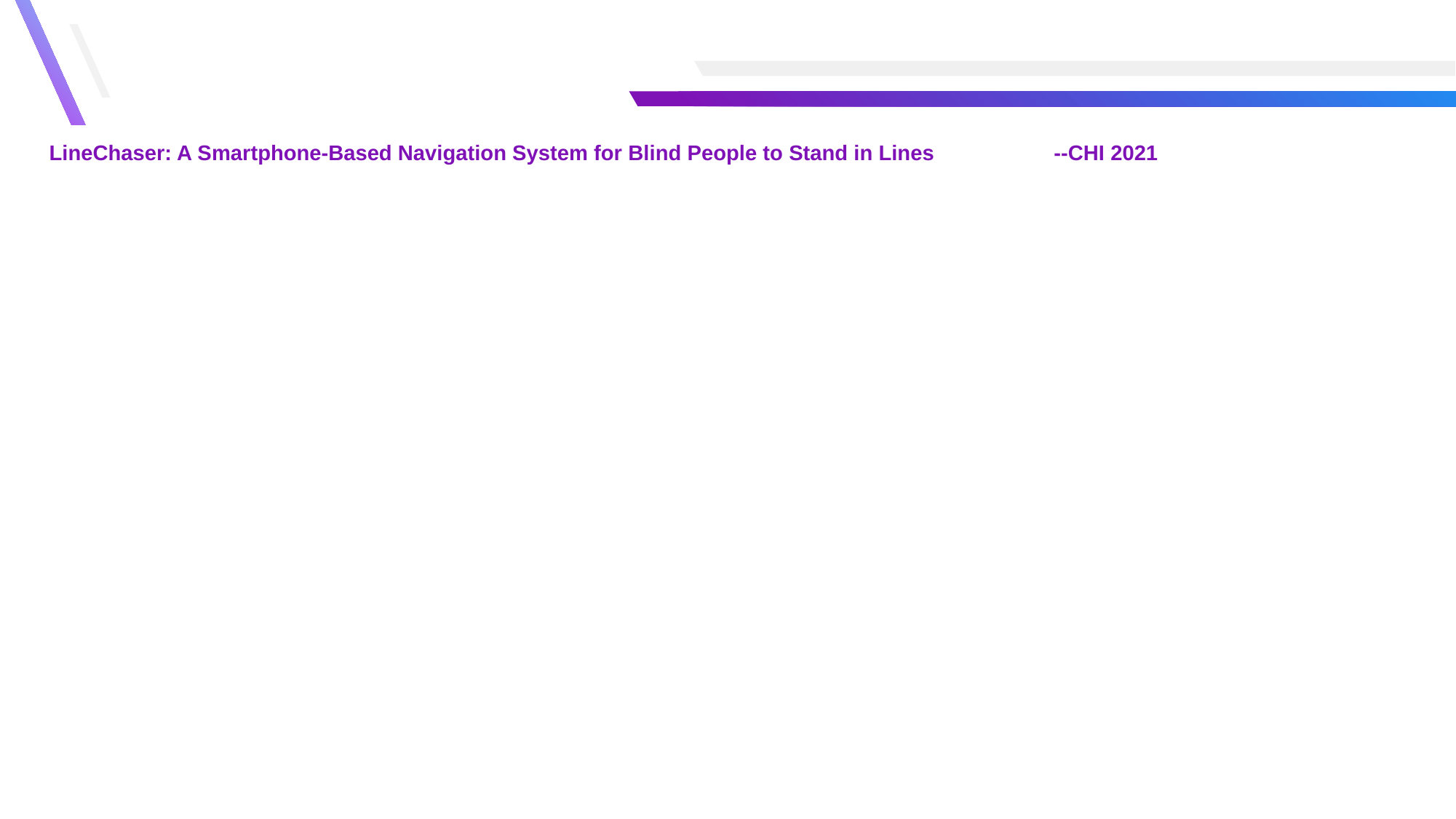

LineChaser: A Smartphone-Based Navigation System for Blind People to Stand in Lines                    --CHI 2021